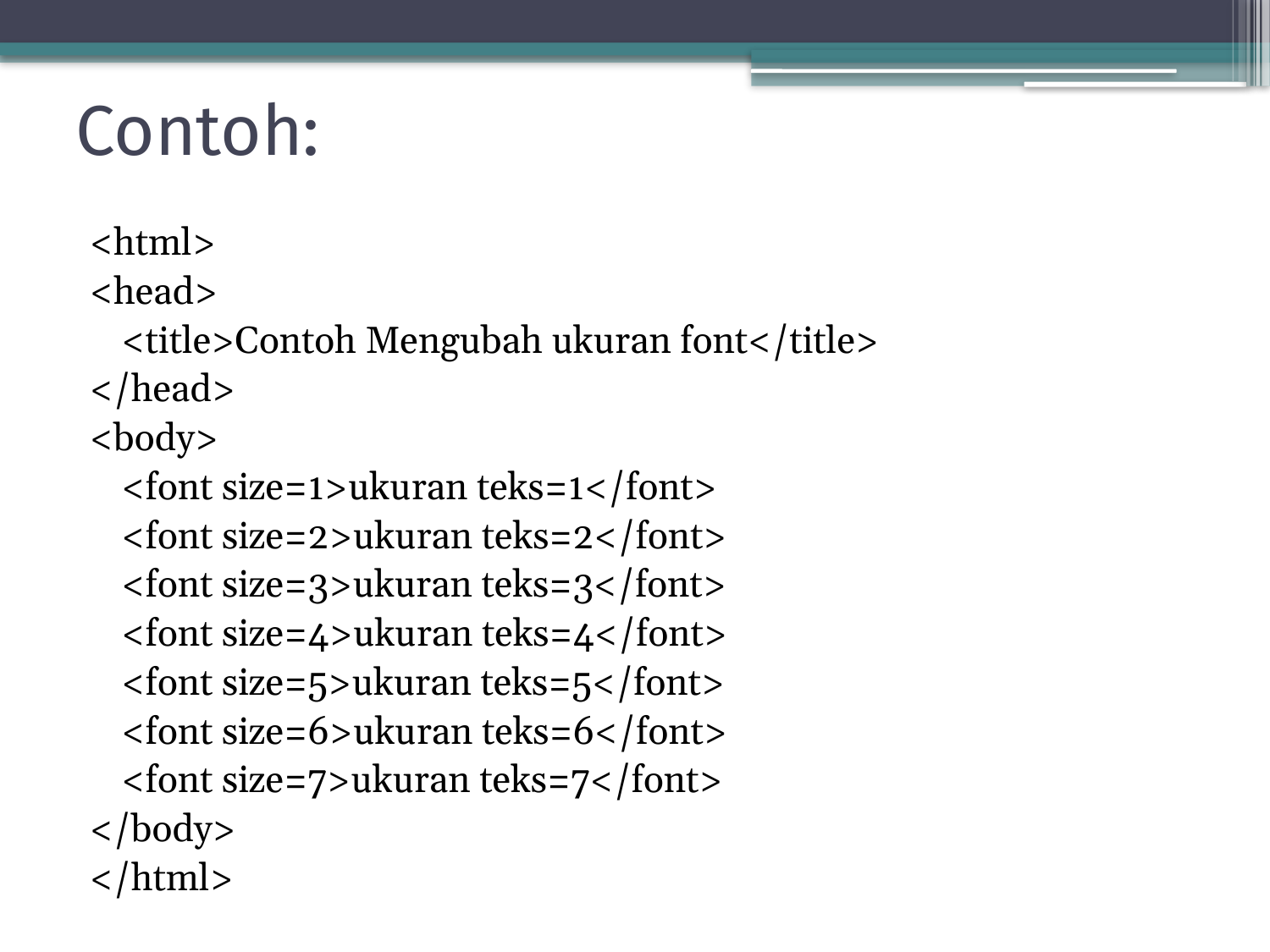

# Contoh:
<html>
<head>
		<title>Contoh Mengubah ukuran font</title>
</head>
<body>
		<font size=1>ukuran teks=1</font>
		<font size=2>ukuran teks=2</font>
		<font size=3>ukuran teks=3</font>
		<font size=4>ukuran teks=4</font>
		<font size=5>ukuran teks=5</font>
		<font size=6>ukuran teks=6</font>
		<font size=7>ukuran teks=7</font>
</body>
</html>